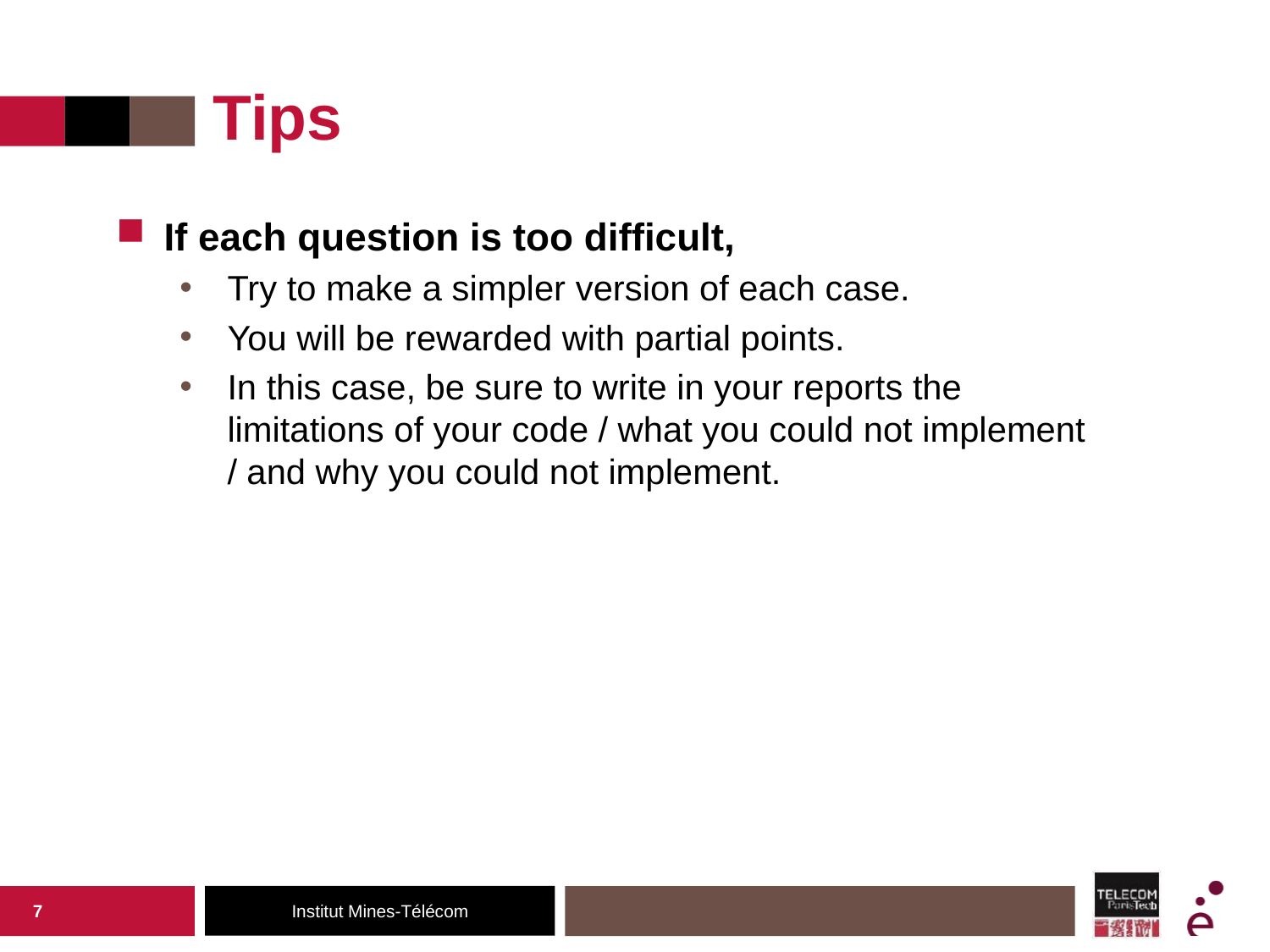

# Tips
If each question is too difficult,
Try to make a simpler version of each case.
You will be rewarded with partial points.
In this case, be sure to write in your reports the limitations of your code / what you could not implement / and why you could not implement.

7